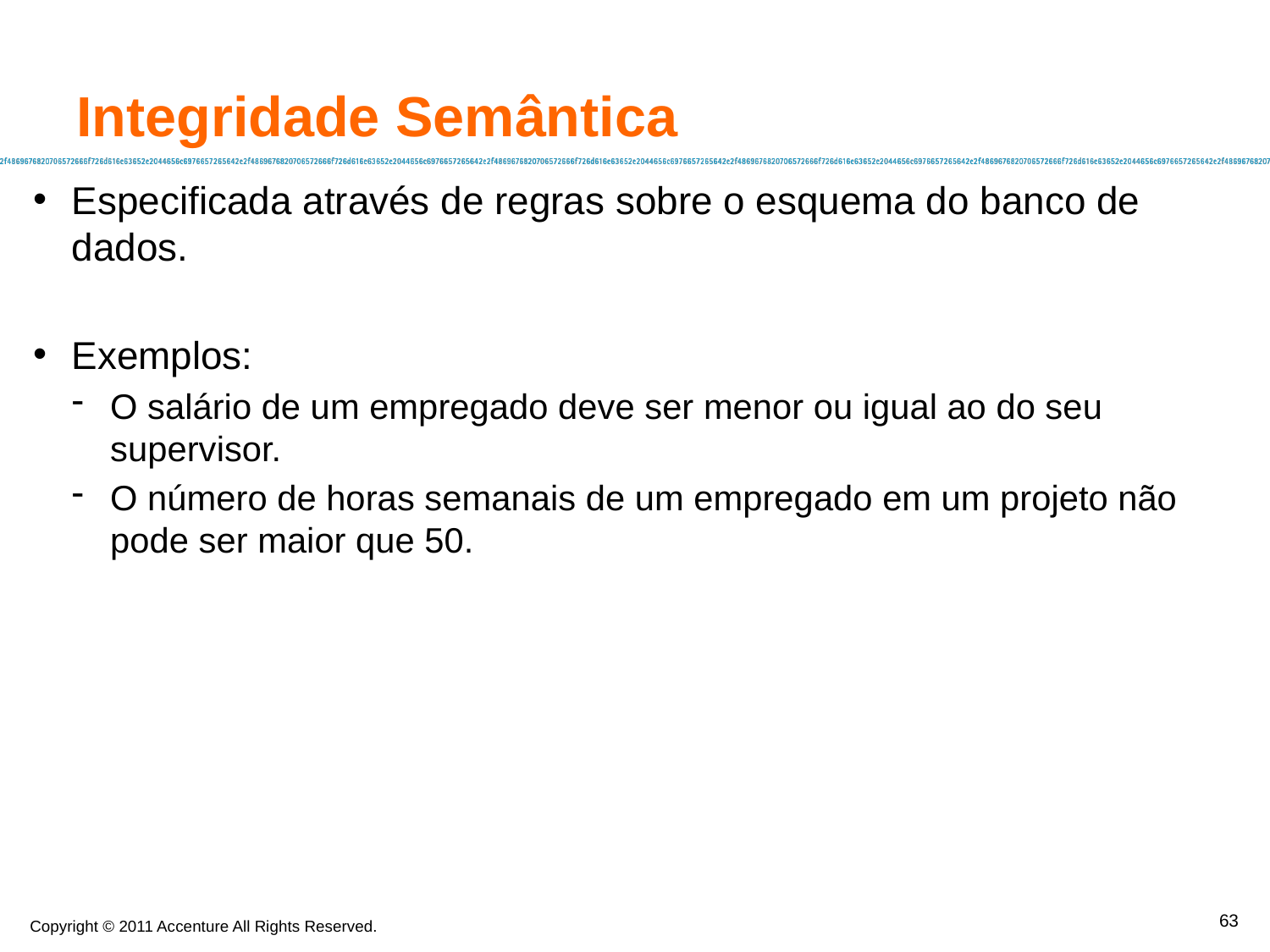

Especificada através de regras sobre o esquema do banco de dados.

Exemplos:
O salário de um empregado deve ser menor ou igual ao do seu supervisor.
O número de horas semanais de um empregado em um projeto não pode ser maior que 50.
Integridade Semântica
63